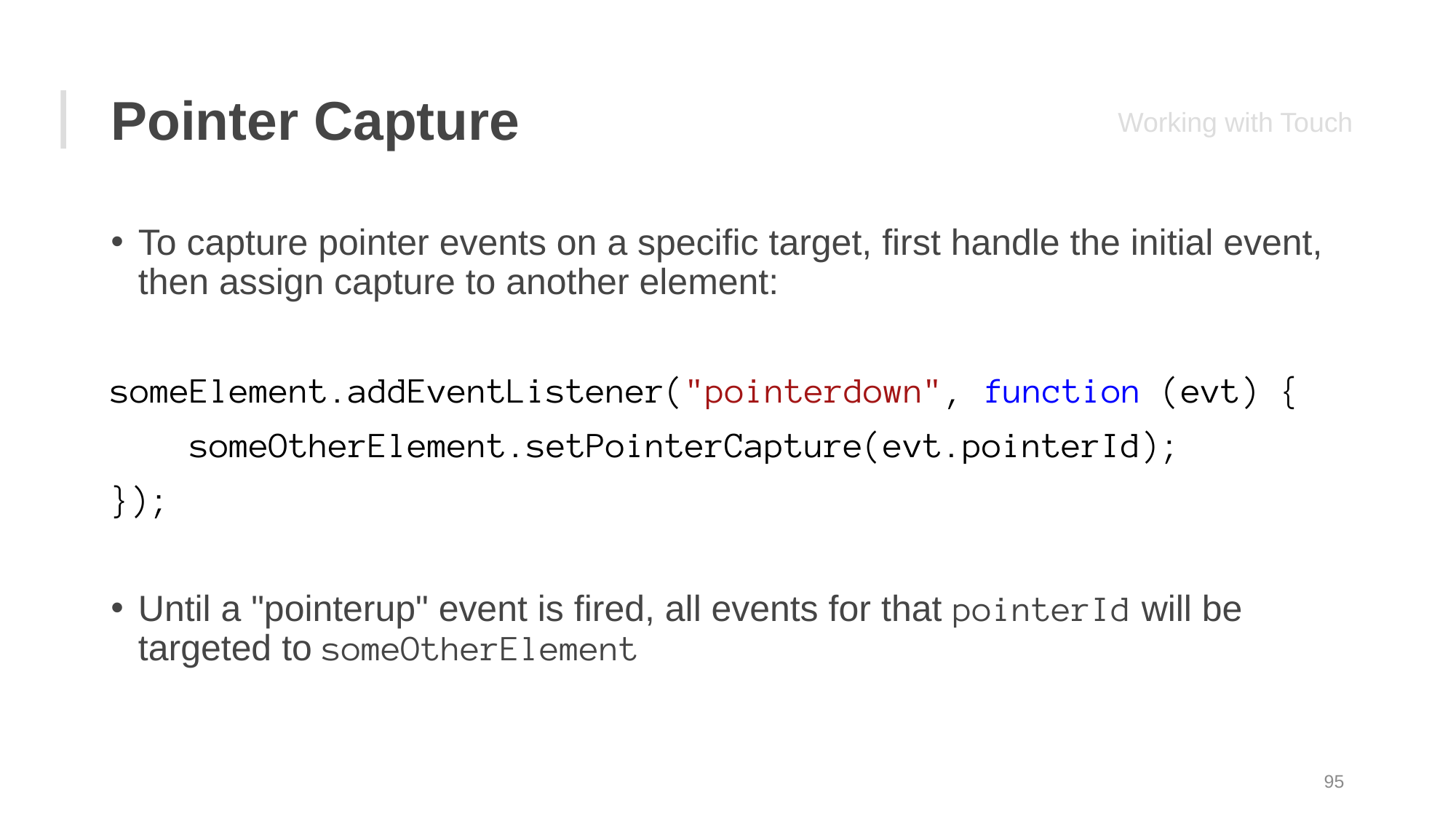

# Pointer Capture
Working with Touch
To capture pointer events on a specific target, first handle the initial event, then assign capture to another element:

someElement.addEventListener("pointerdown", function (evt) {
    someOtherElement.setPointerCapture(evt.pointerId);
});

Until a "pointerup" event is fired, all events for that pointerId will be targeted to someOtherElement
95